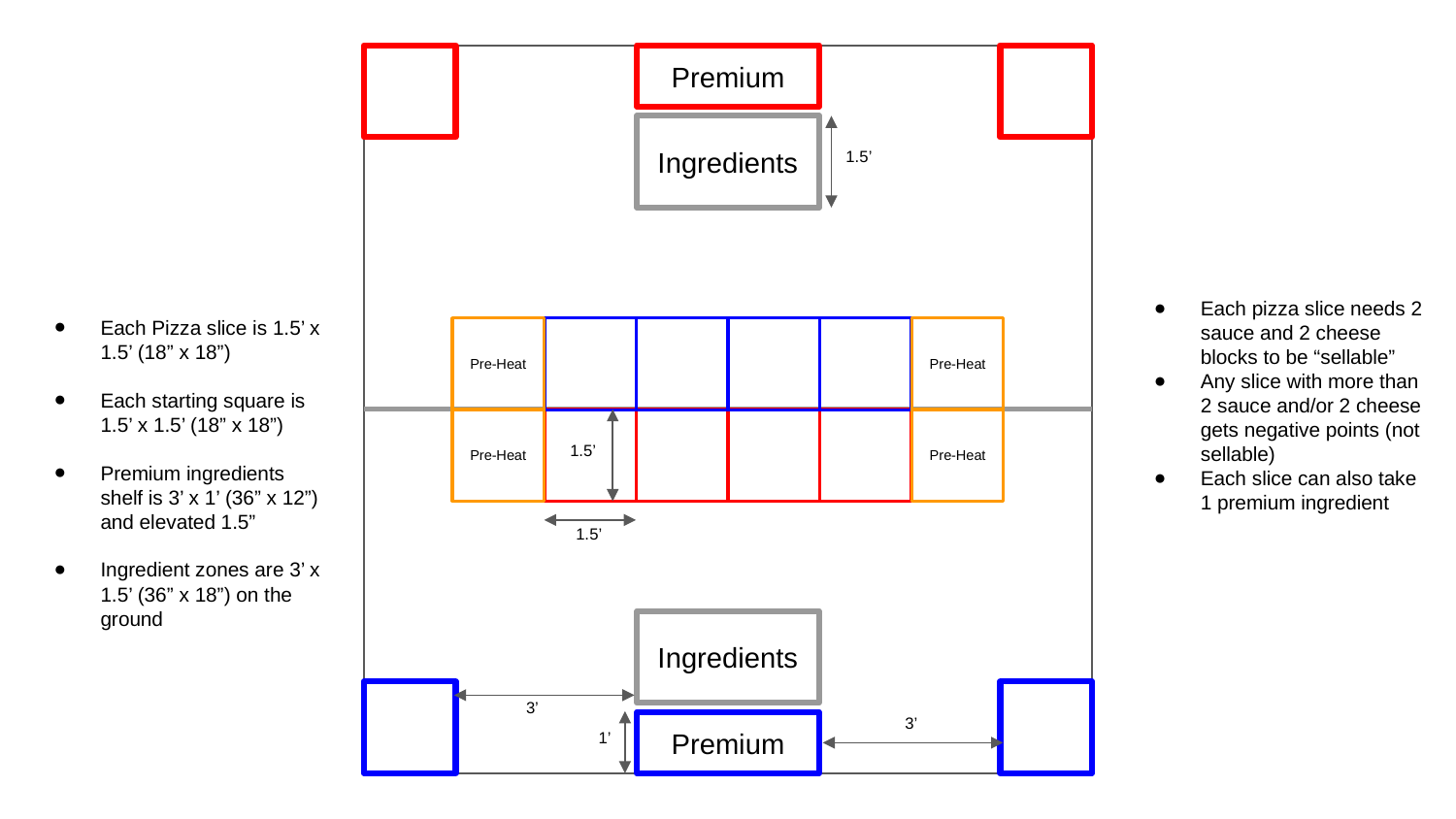

Premium

Ingredients
1.5’
Each pizza slice needs 2 sauce and 2 cheese blocks to be “sellable”
Any slice with more than 2 sauce and/or 2 cheese gets negative points (not sellable)
Each slice can also take 1 premium ingredient
Each Pizza slice is 1.5’ x 1.5’ (18” x 18”)
Each starting square is 1.5’ x 1.5’ (18” x 18”)
Premium ingredients shelf is 3’ x 1’ (36” x 12”) and elevated 1.5”
Ingredient zones are 3’ x 1.5’ (36” x 18”) on the ground
Pre-Heat
Pre-Heat

Pre-Heat

Pre-Heat
1.5’
1.5’
Ingredients

3’
3’
Premium
1’